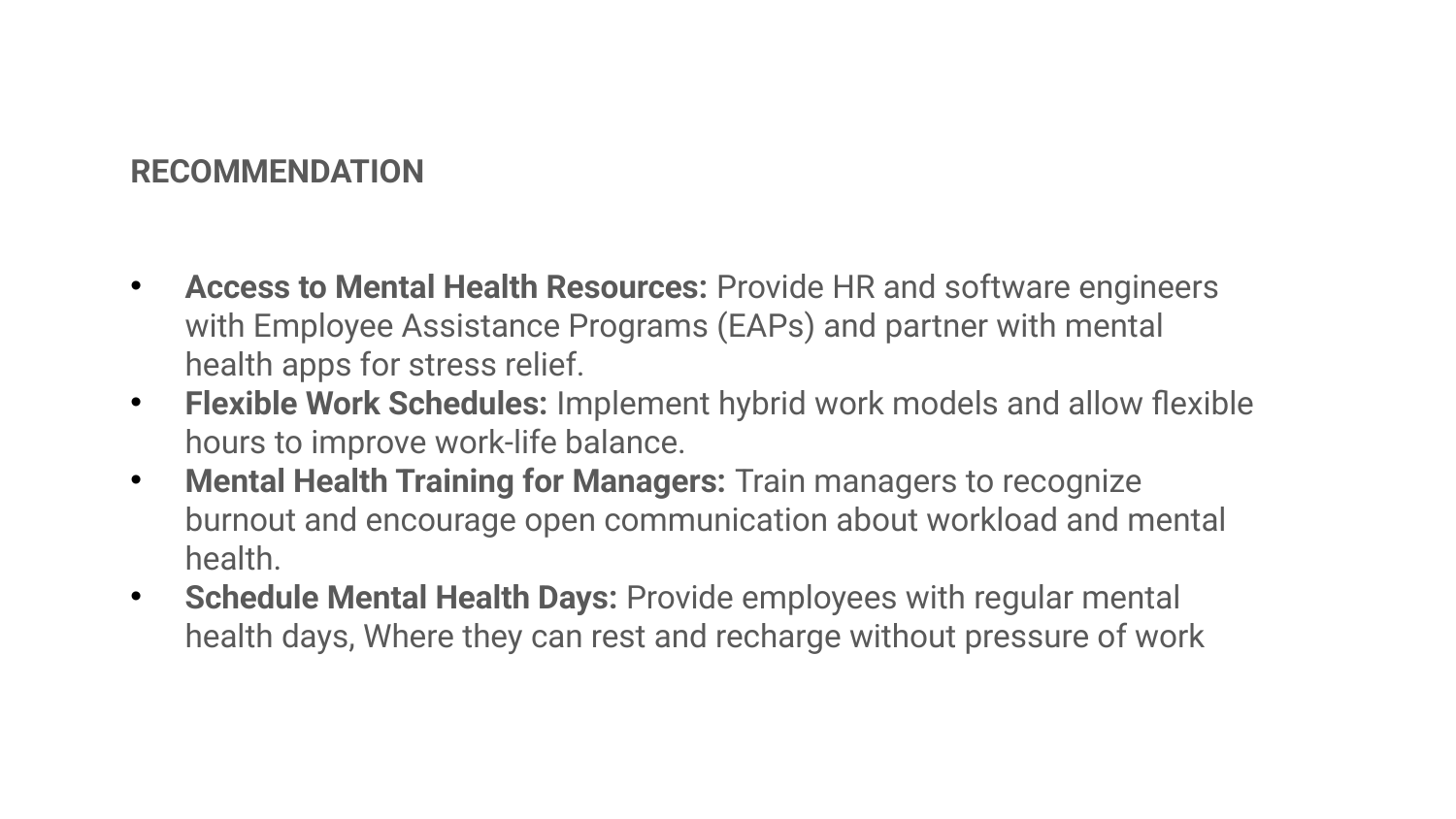

RECOMMENDATION
Access to Mental Health Resources: Provide HR and software engineers with Employee Assistance Programs (EAPs) and partner with mental health apps for stress relief.
Flexible Work Schedules: Implement hybrid work models and allow flexible hours to improve work-life balance.
Mental Health Training for Managers: Train managers to recognize burnout and encourage open communication about workload and mental health.
Schedule Mental Health Days: Provide employees with regular mental health days, Where they can rest and recharge without pressure of work